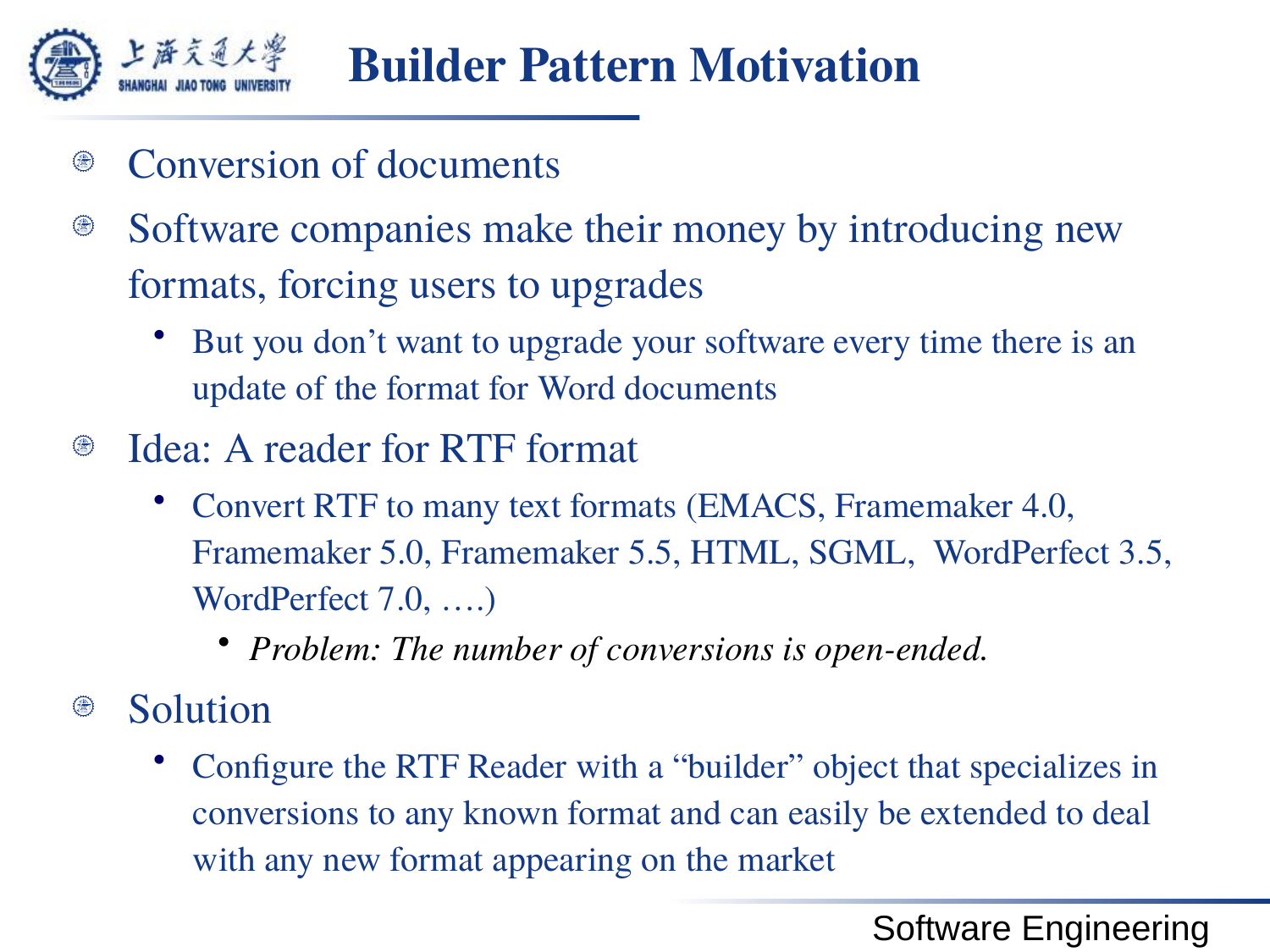

# Builder Pattern Motivation
Conversion of documents
Software companies make their money by introducing new formats, forcing users to upgrades
But you don’t want to upgrade your software every time there is an update of the format for Word documents
Idea: A reader for RTF format
Convert RTF to many text formats (EMACS, Framemaker 4.0, Framemaker 5.0, Framemaker 5.5, HTML, SGML,  WordPerfect 3.5, WordPerfect 7.0, ….)
Problem: The number of conversions is open-ended.
Solution
Configure the RTF Reader with a “builder” object that specializes in conversions to any known format and can easily be extended to deal with any new format appearing on the market